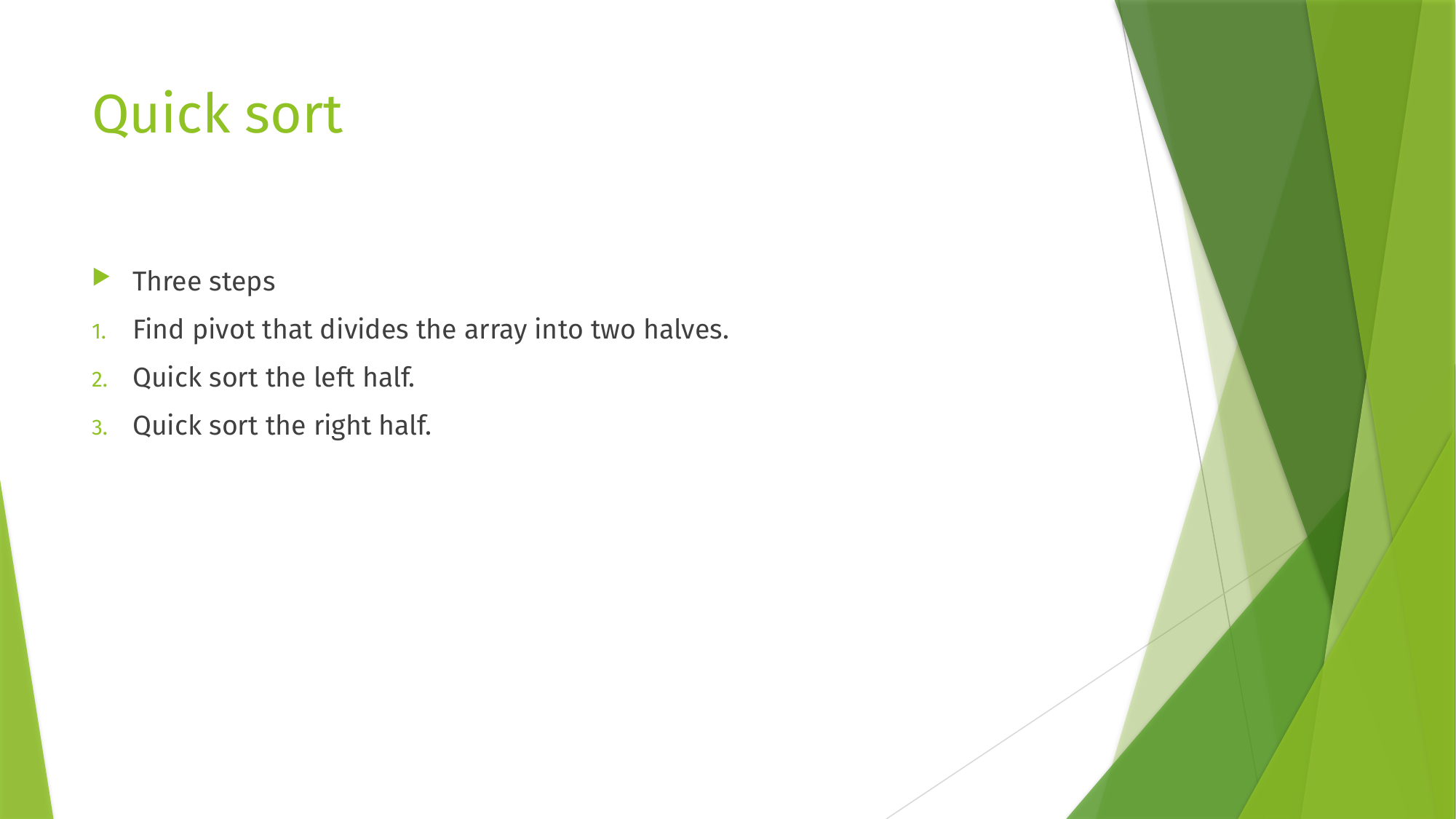

# Quick sort
Three steps
Find pivot that divides the array into two halves.
Quick sort the left half.
Quick sort the right half.